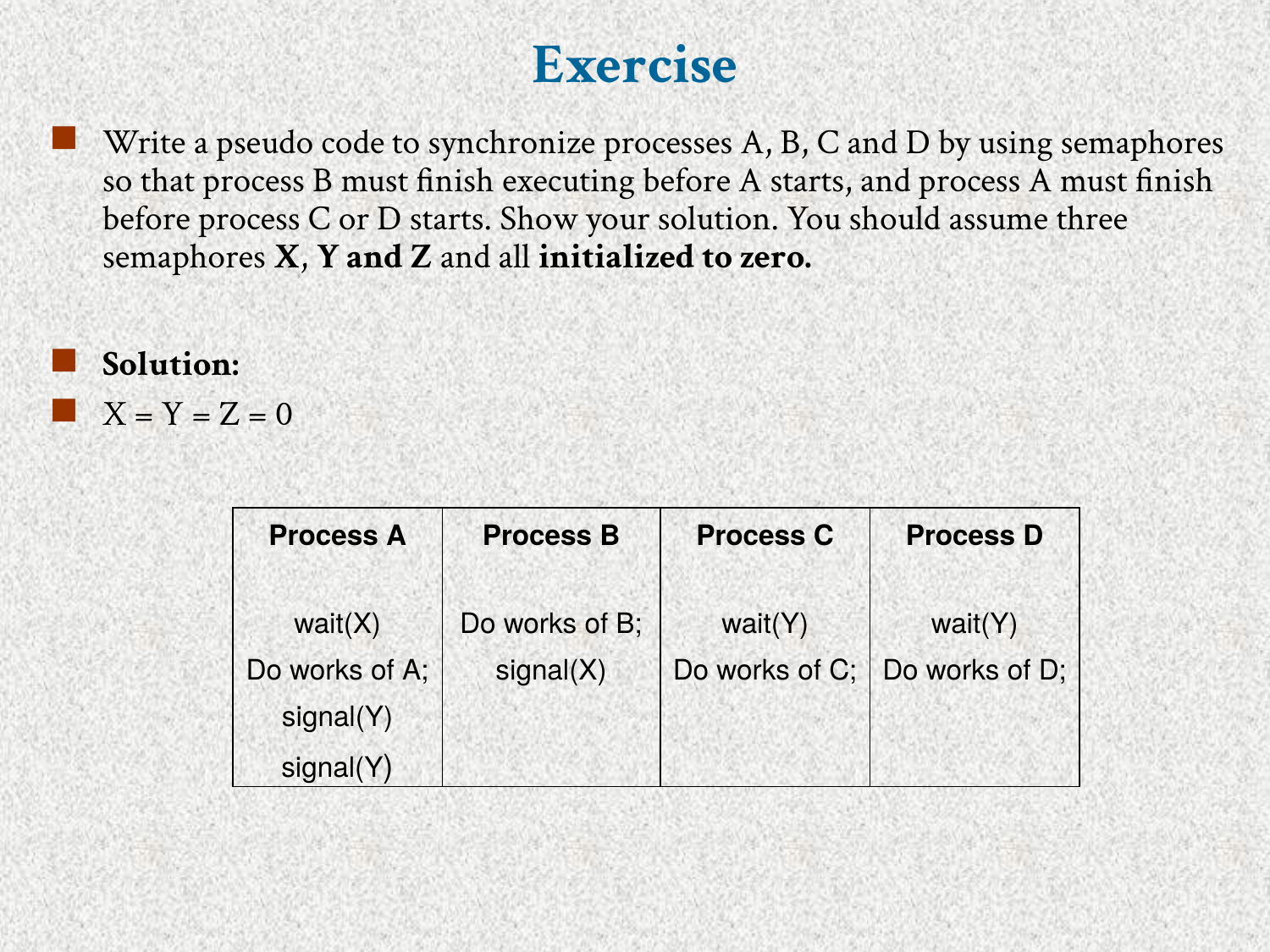

# Exercise
Write a pseudo code to synchronize processes A, B, C and D by using semaphores so that process B must finish executing before A starts, and process A must finish before process C or D starts. Show your solution. You should assume three semaphores X, Y and Z and all initialized to zero.
Solution:
X = Y = Z = 0
| Process A wait(X) Do works of A; signal(Y) signal(Y) | Process B Do works of B; signal(X) | Process C wait(Y) Do works of C; | Process D wait(Y) Do works of D; |
| --- | --- | --- | --- |